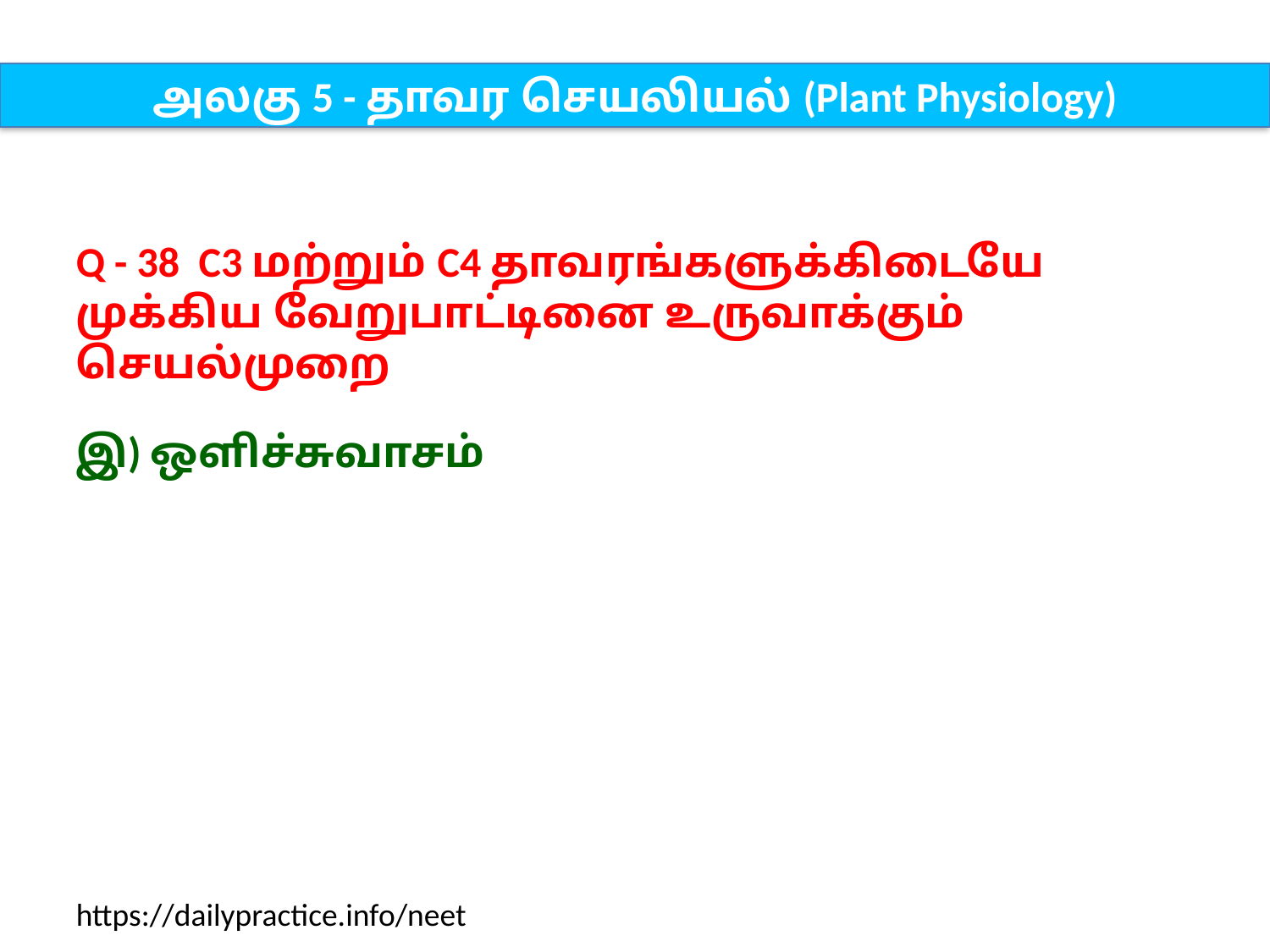

அலகு 5 - தாவர செயலியல் (Plant Physiology)

Q - 38  C3 மற்றும் C4 தாவரங்களுக்கிடையே முக்கிய வேறுபாட்டினை உருவாக்கும் செயல்முறை

இ) ஒளிச்சுவாசம்
https://dailypractice.info/neet